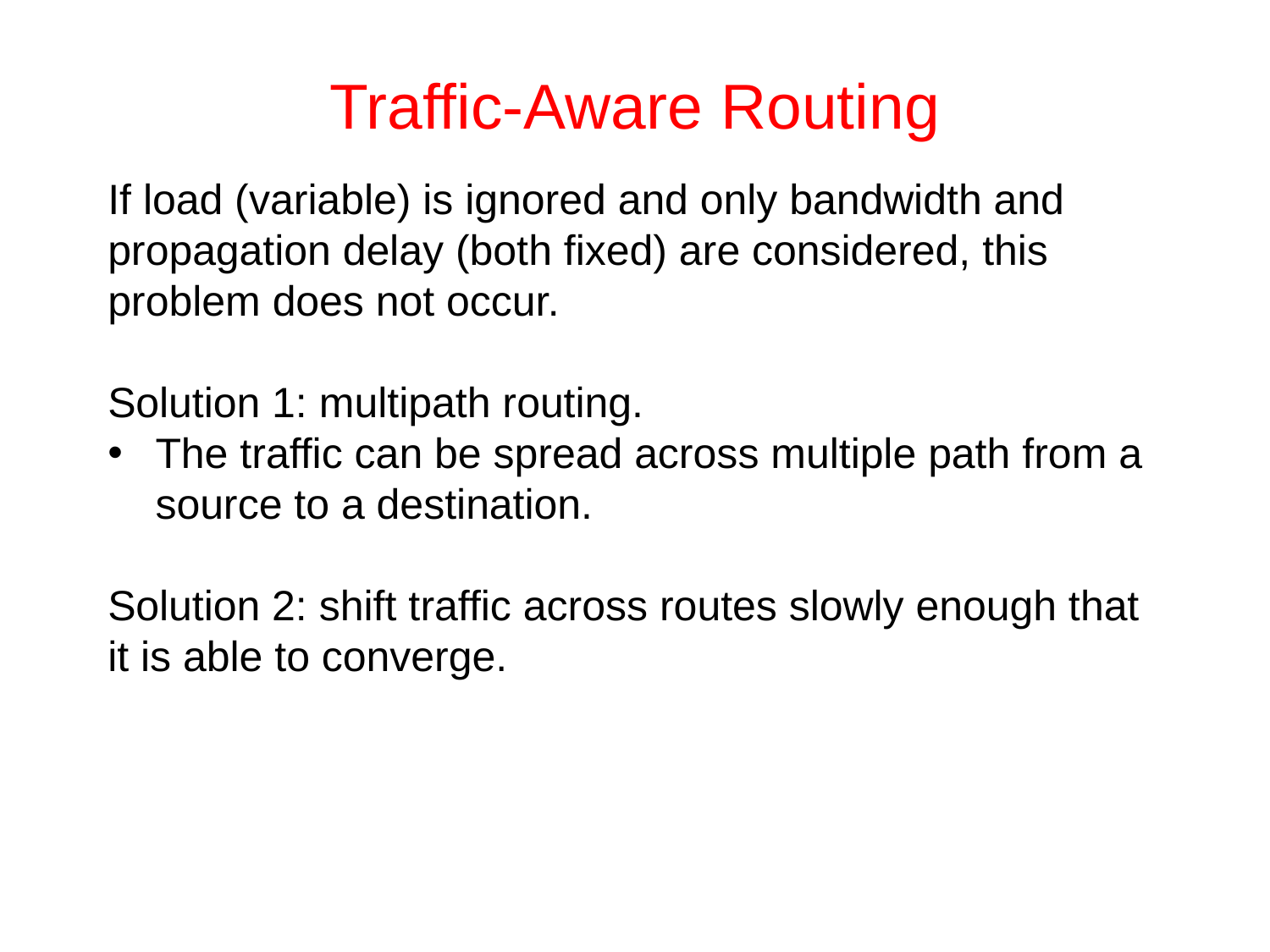

# Traffic-Aware Routing
If load (variable) is ignored and only bandwidth and propagation delay (both fixed) are considered, this problem does not occur.

Solution 1: multipath routing.
The traffic can be spread across multiple path from a source to a destination.

Solution 2: shift traffic across routes slowly enough that it is able to converge.